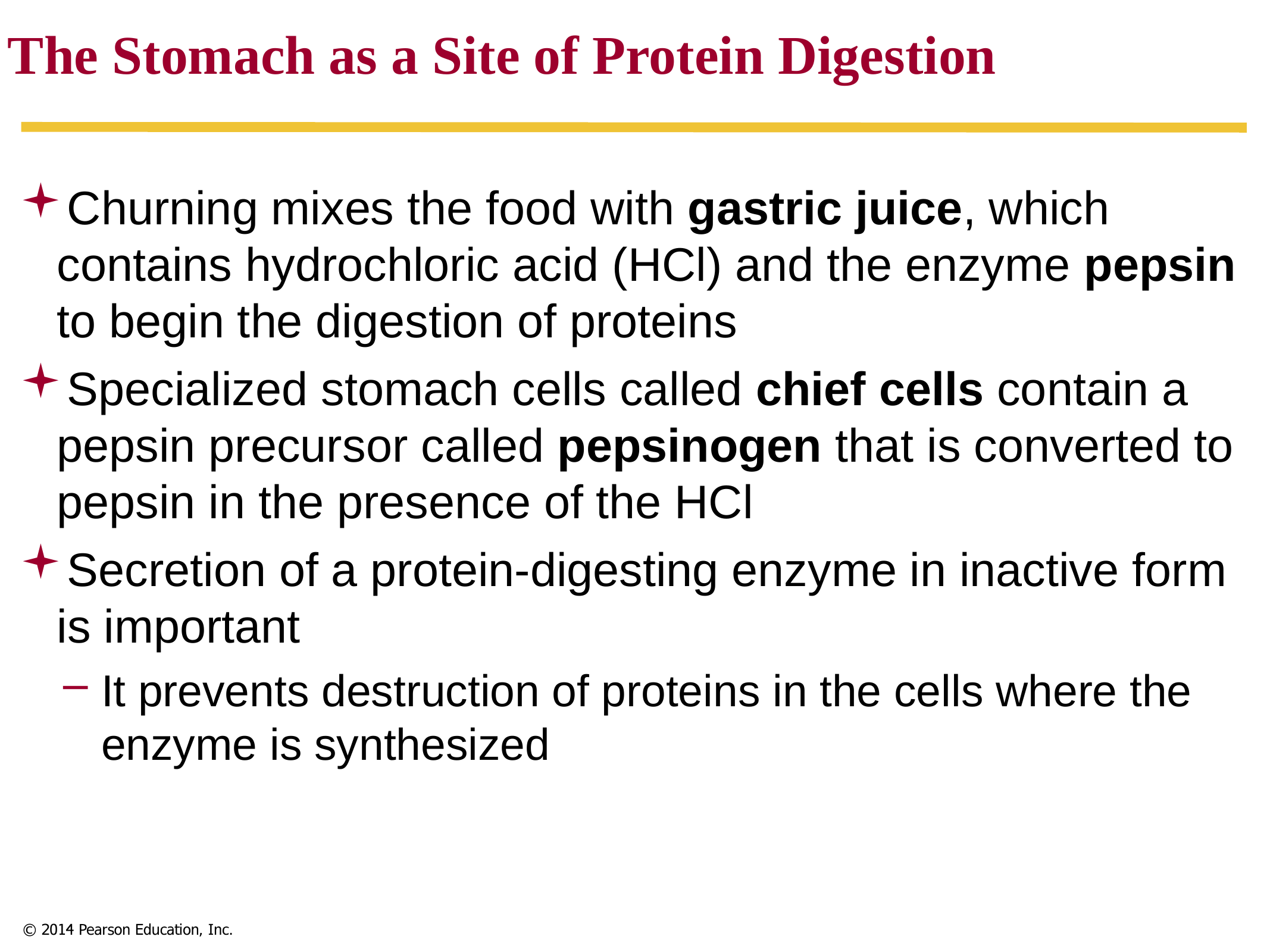

The Stomach as a Site of Protein Digestion

Churning mixes the food with gastric juice, which contains hydrochloric acid (HCl) and the enzyme pepsin to begin the digestion of proteins
Specialized stomach cells called chief cells contain a pepsin precursor called pepsinogen that is converted to pepsin in the presence of the HCl
Secretion of a protein-digesting enzyme in inactive form is important
It prevents destruction of proteins in the cells where the enzyme is synthesized